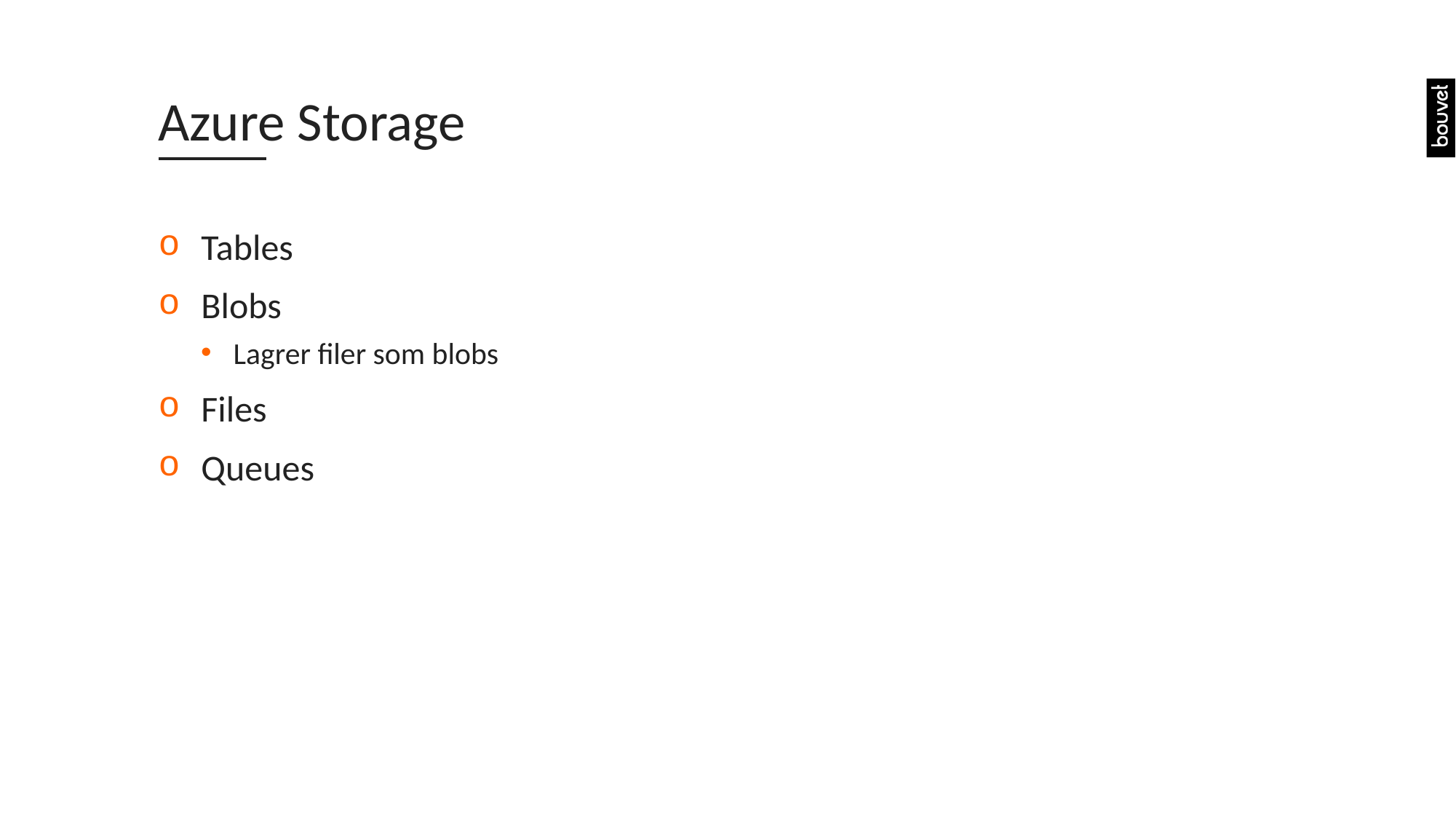

# Azure Storage
Tables
Blobs
Lagrer filer som blobs
Files
Queues